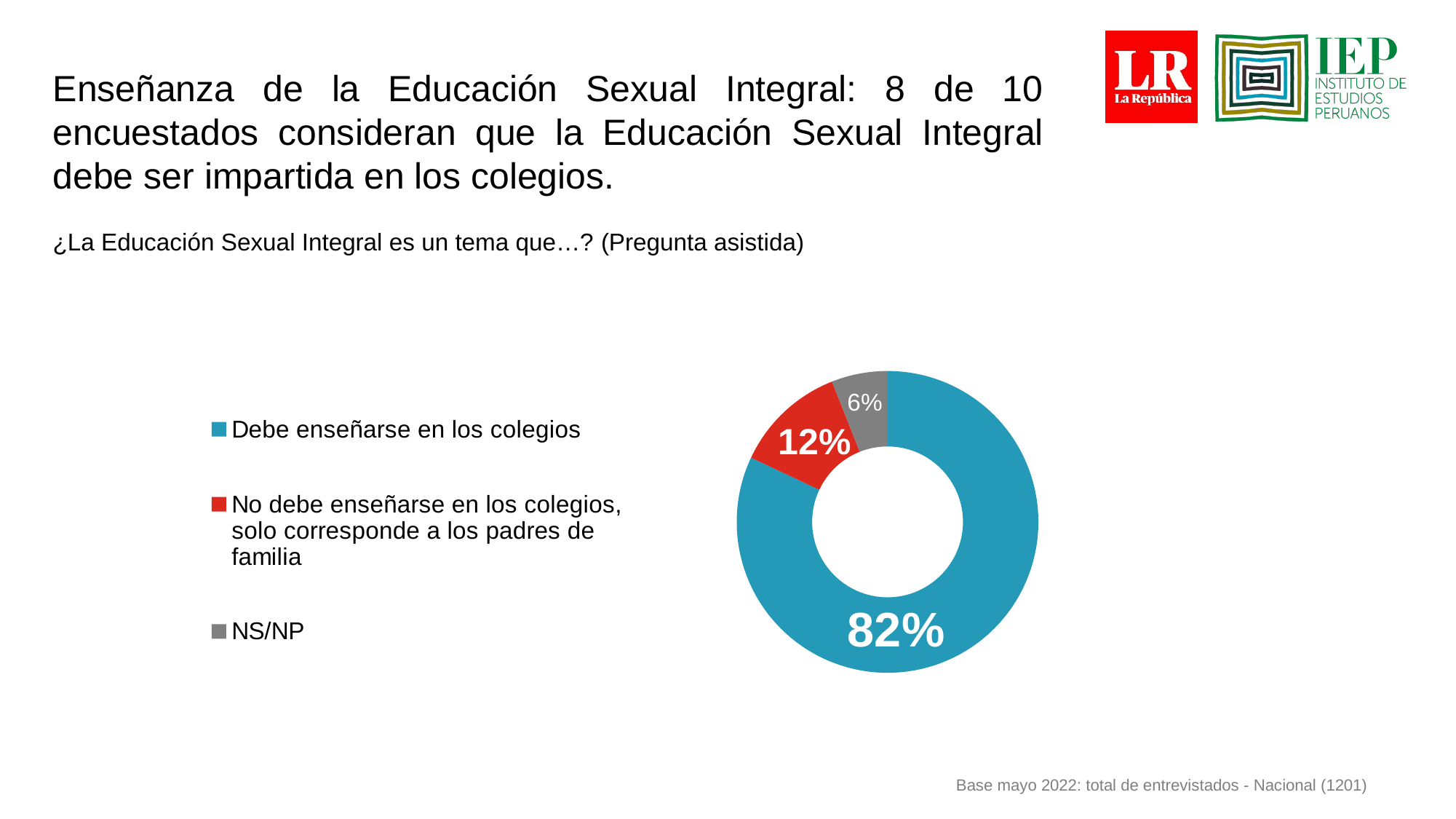

Enseñanza de la Educación Sexual Integral: 8 de 10 encuestados consideran que la Educación Sexual Integral debe ser impartida en los colegios.
¿La Educación Sexual Integral es un tema que…? (Pregunta asistida)

### Chart

| Category |  |
|---|---|
| Debe enseñarse en los colegios | 0.82 |
| No debe enseñarse en los colegios, solo corresponde a los padres de familia | 0.12 |
| NS/NP | 0.06 |